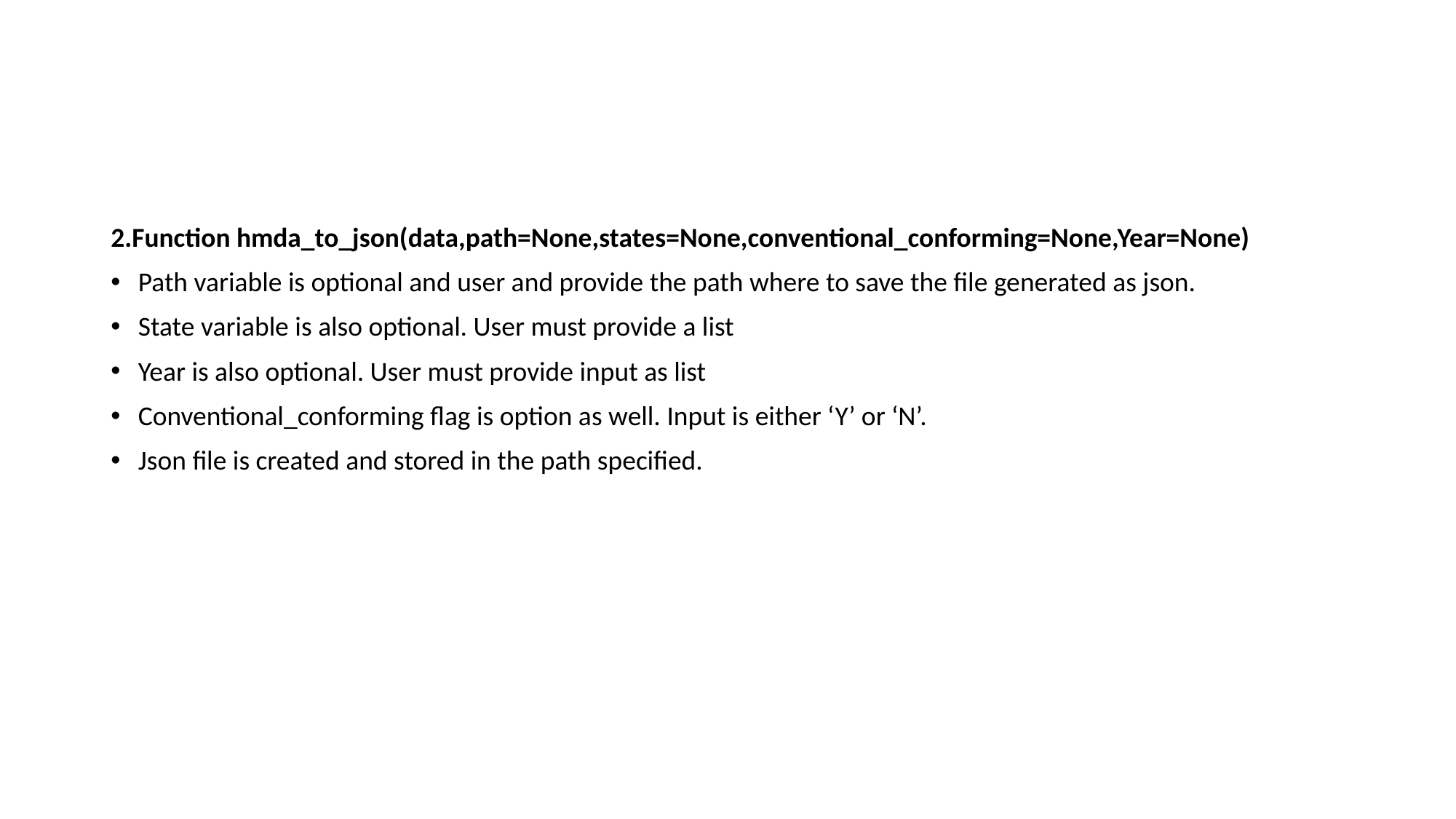

#
2.Function hmda_to_json(data,path=None,states=None,conventional_conforming=None,Year=None)
Path variable is optional and user and provide the path where to save the file generated as json.
State variable is also optional. User must provide a list
Year is also optional. User must provide input as list
Conventional_conforming flag is option as well. Input is either ‘Y’ or ‘N’.
Json file is created and stored in the path specified.